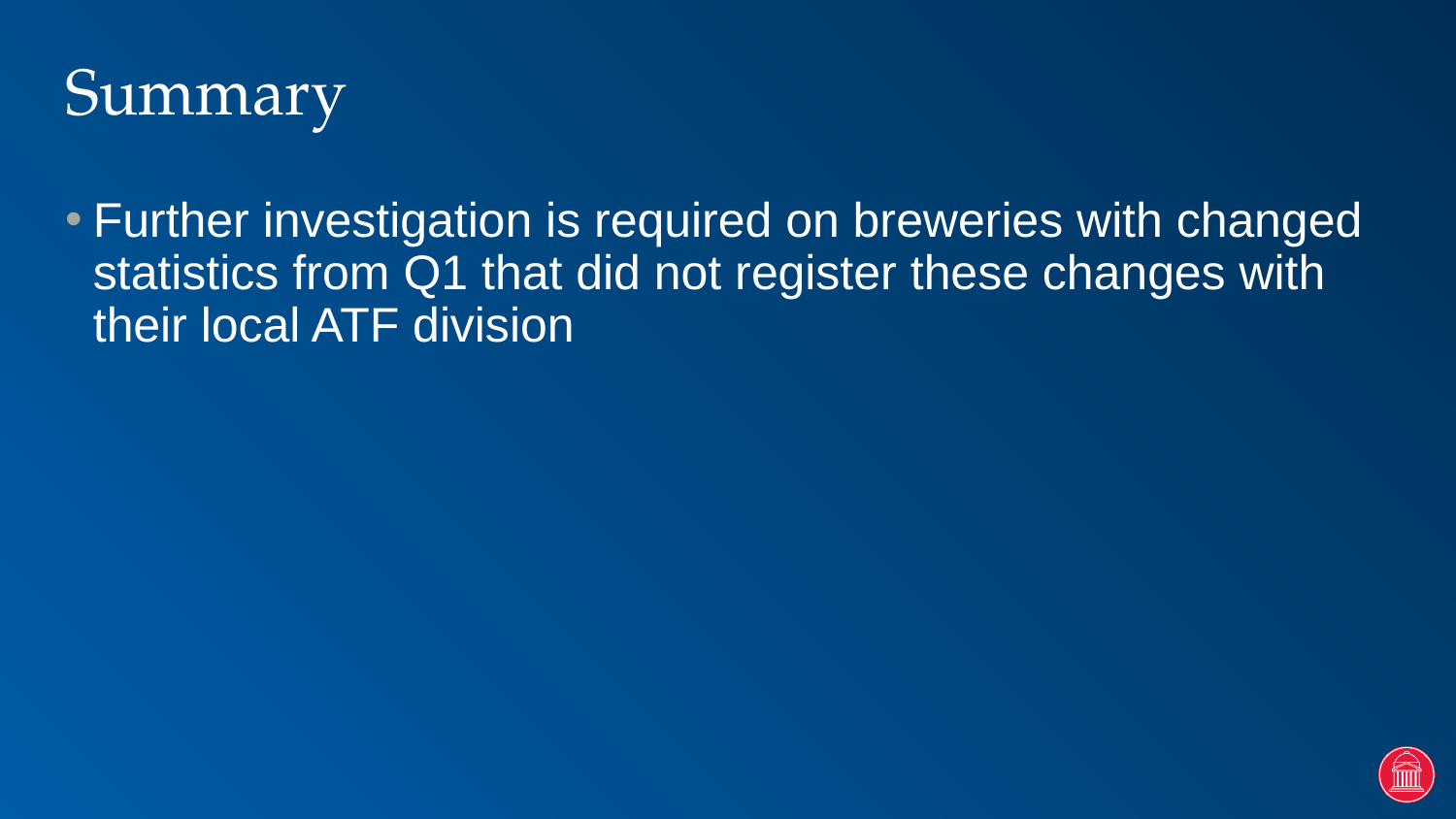

# Summary
Further investigation is required on breweries with changed statistics from Q1 that did not register these changes with their local ATF division